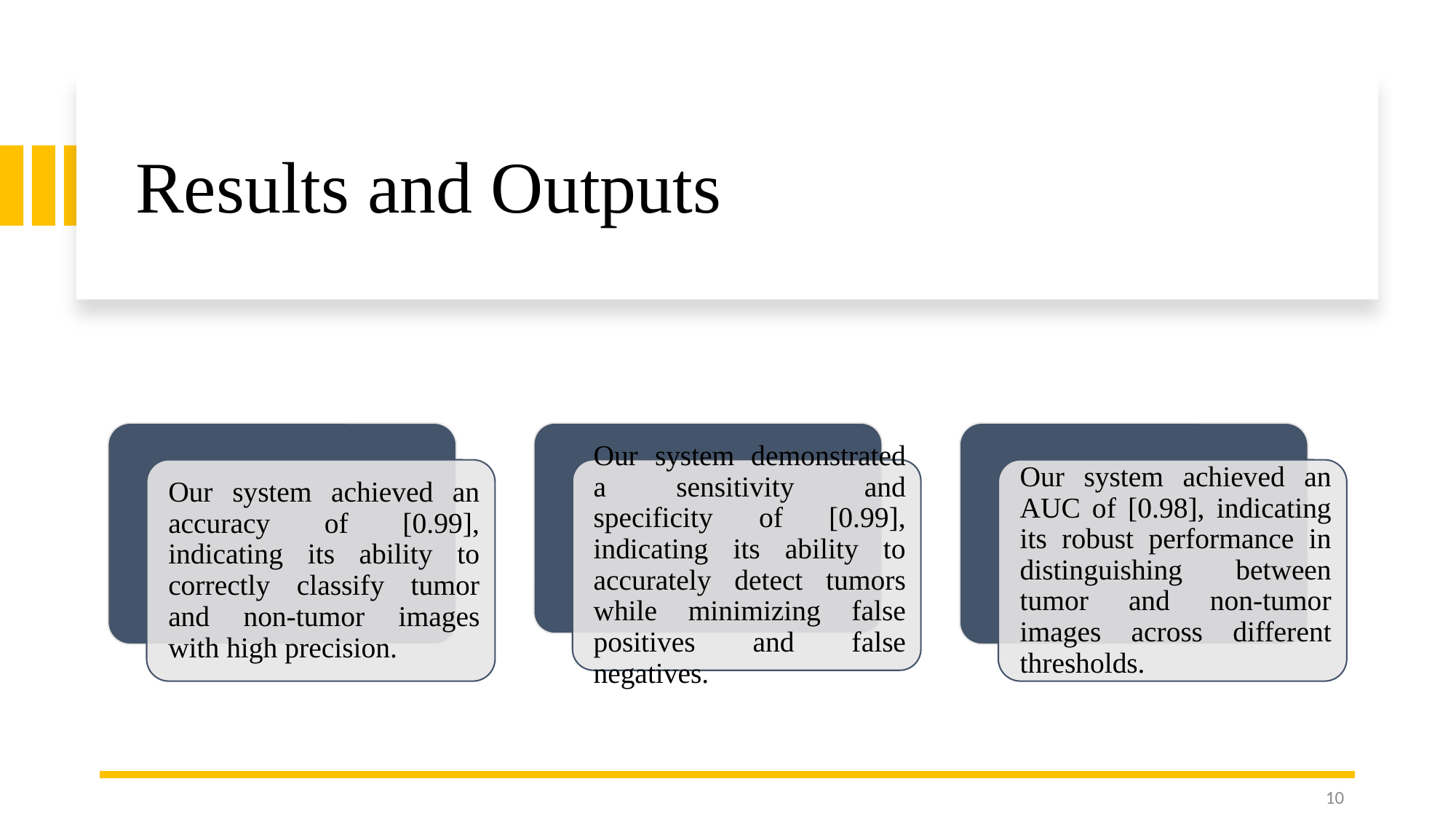

# Results and Outputs

Our system achieved an accuracy of [0.99], indicating its ability to correctly classify tumor and non-tumor images with high precision.
Our system demonstrated a sensitivity and specificity of [0.99], indicating its ability to accurately detect tumors while minimizing false positives and false negatives.
Our system achieved an AUC of [0.98], indicating its robust performance in distinguishing between tumor and non-tumor images across different thresholds.
10